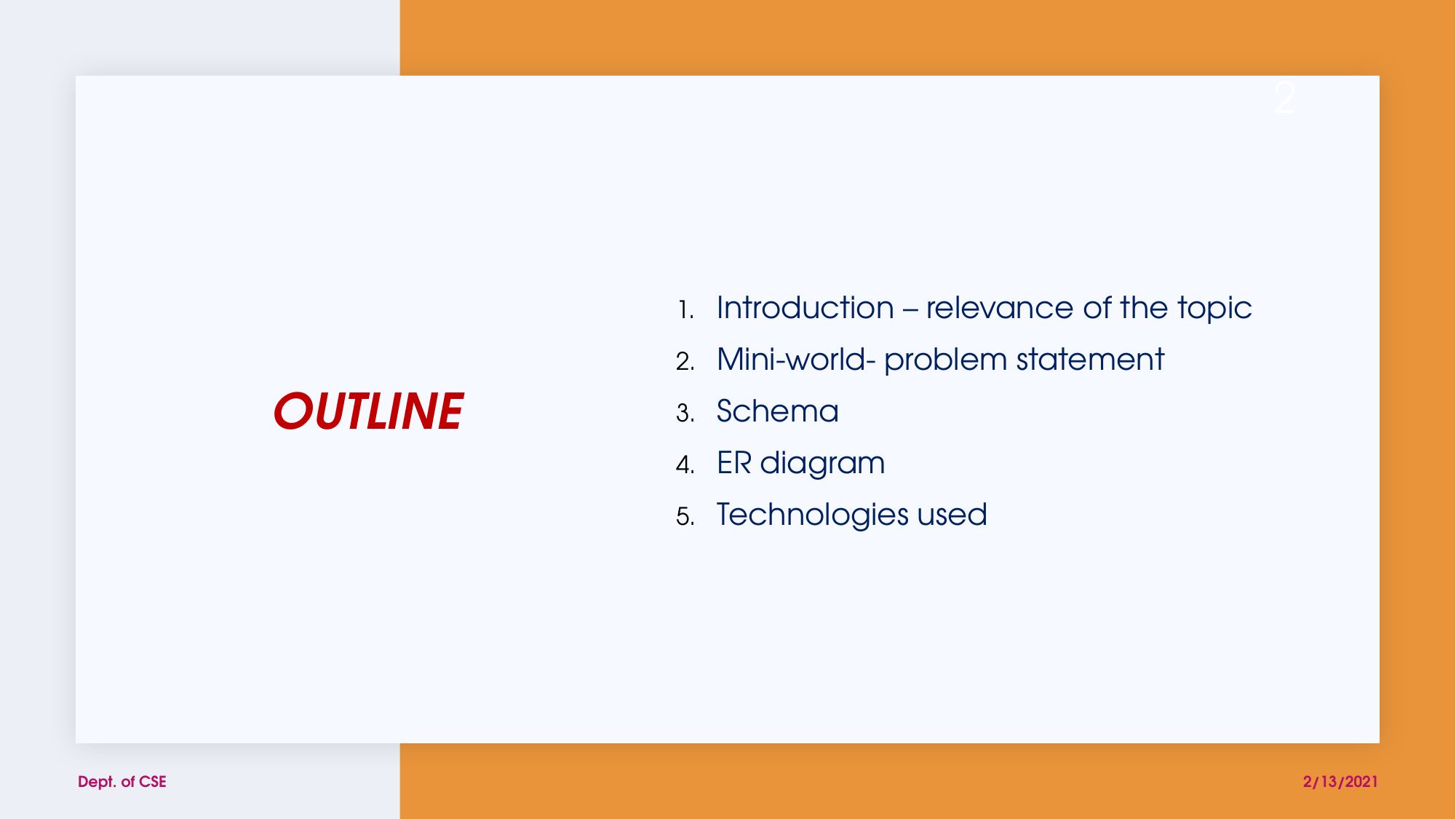

2
Introduction – relevance of the topic
Mini-world- problem statement
Schema
ER diagram
Technologies used
# OUTLINE
Dept. of CSE
2/13/2021